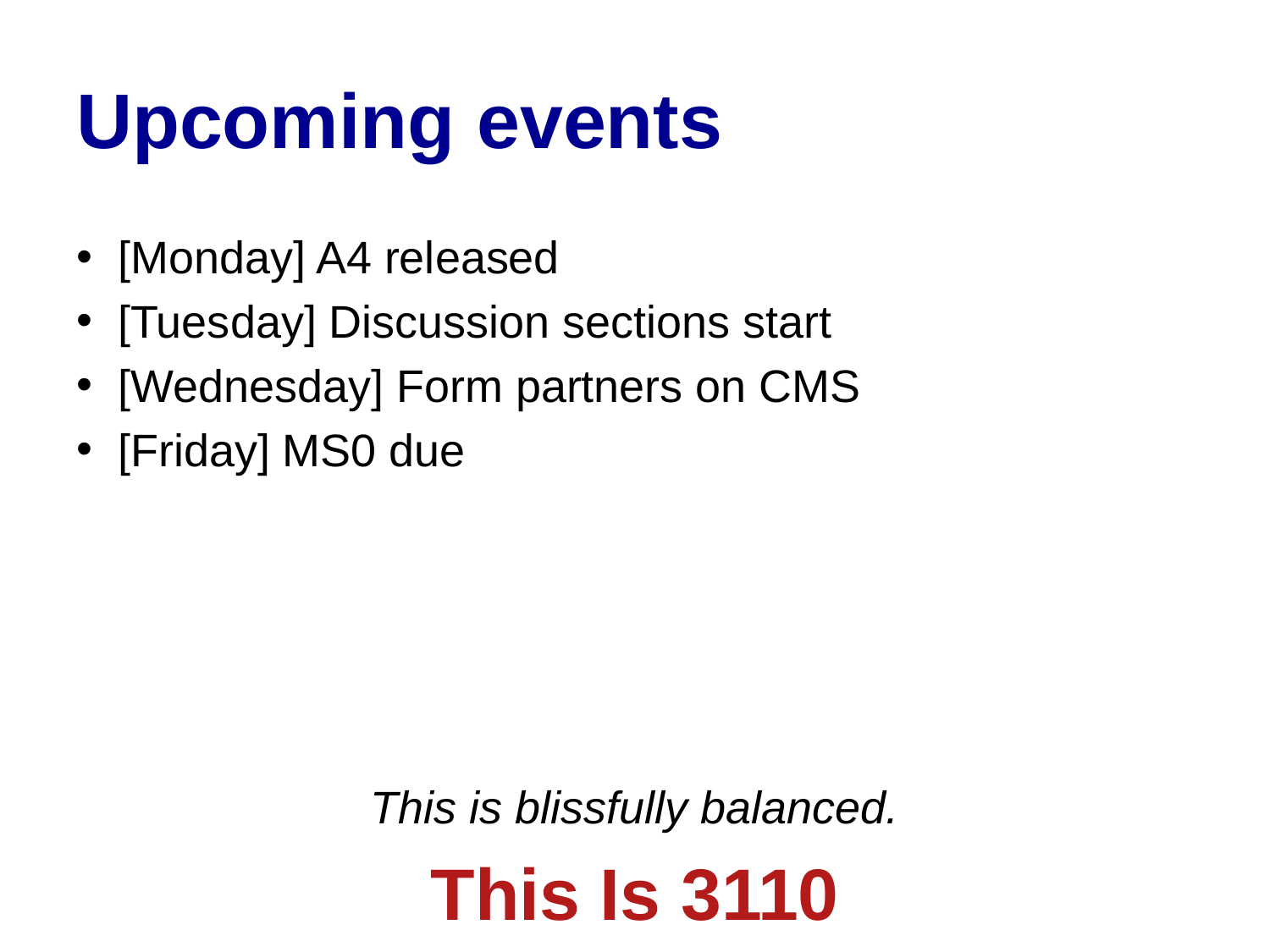

# Upcoming events
[Monday] A4 released
[Tuesday] Discussion sections start
[Wednesday] Form partners on CMS
[Friday] MS0 due

This is blissfully balanced.
This Is 3110